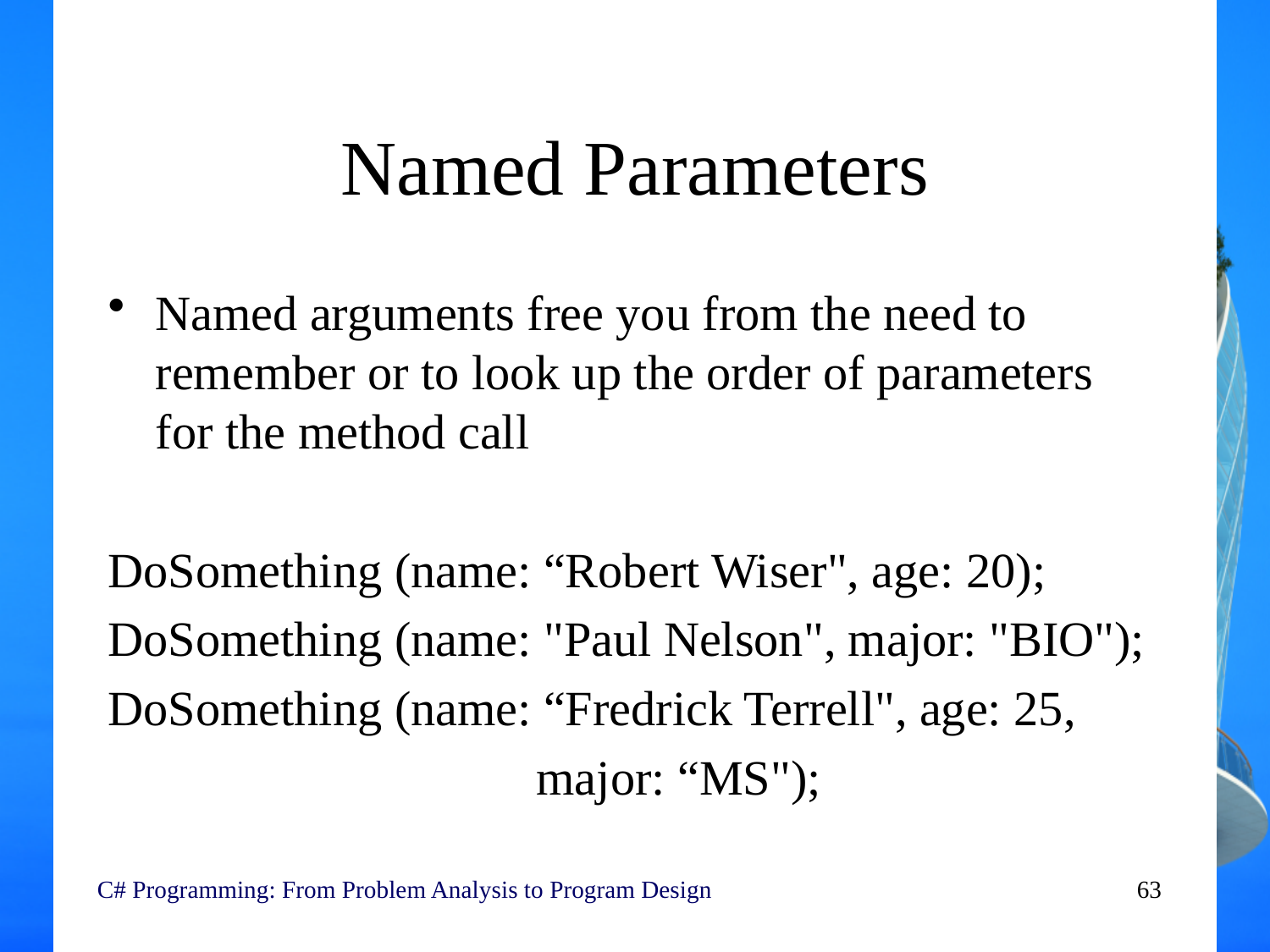

# Named Parameters
Named arguments free you from the need to remember or to look up the order of parameters for the method call

DoSomething (name: “Robert Wiser", age: 20);
DoSomething (name: "Paul Nelson", major: "BIO");
DoSomething (name: “Fredrick Terrell", age: 25,
				major: “MS");

C# Programming: From Problem Analysis to Program Design

63